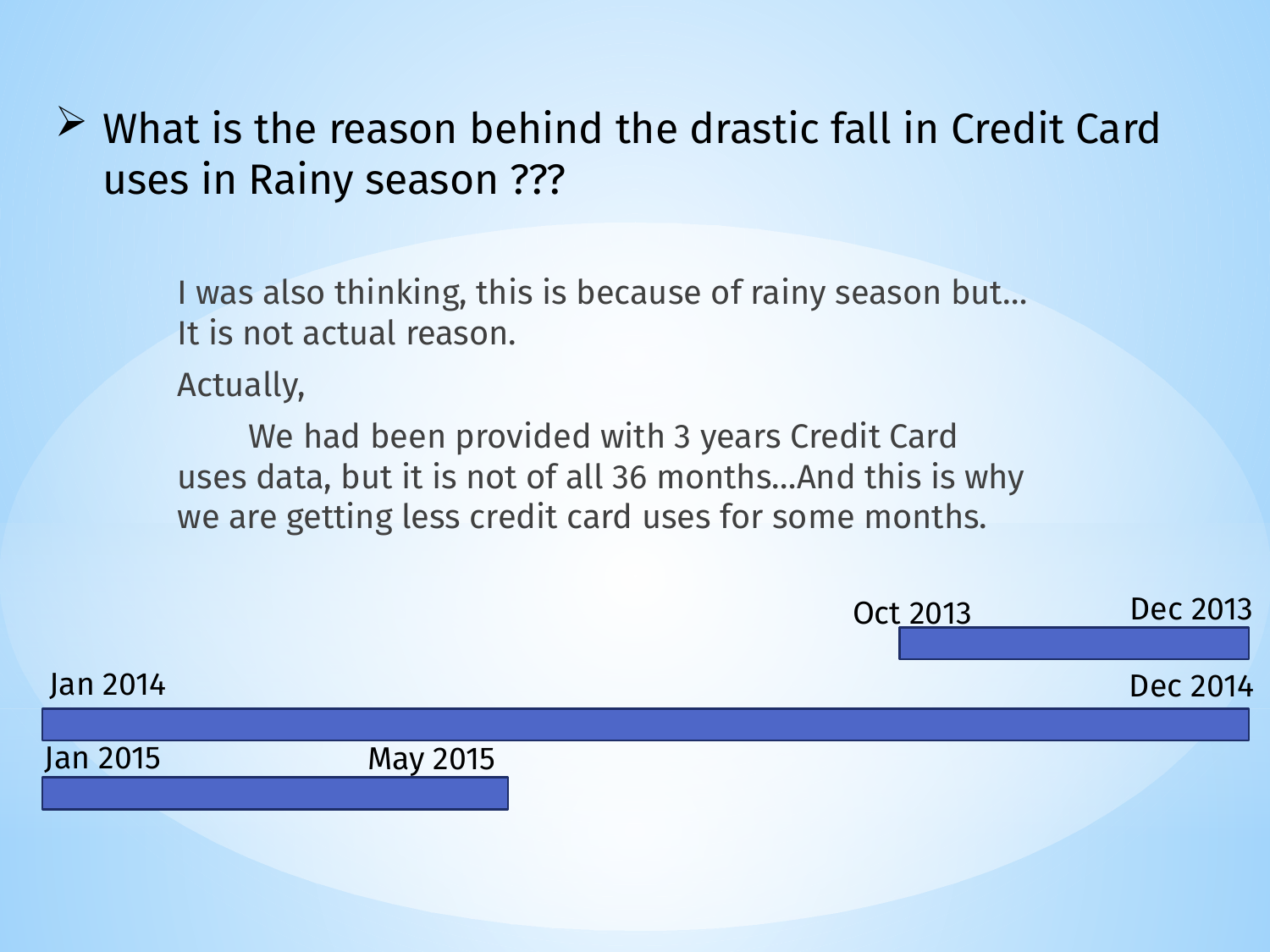

What is the reason behind the drastic fall in Credit Card uses in Rainy season ???
I was also thinking, this is because of rainy season but…It is not actual reason.
Actually,
        We had been provided with 3 years Credit Card uses data, but it is not of all 36 months…And this is why we are getting less credit card uses for some months.

Dec 2013
Oct 2013

Jan 2014
Dec 2014

Jan 2015
May 2015